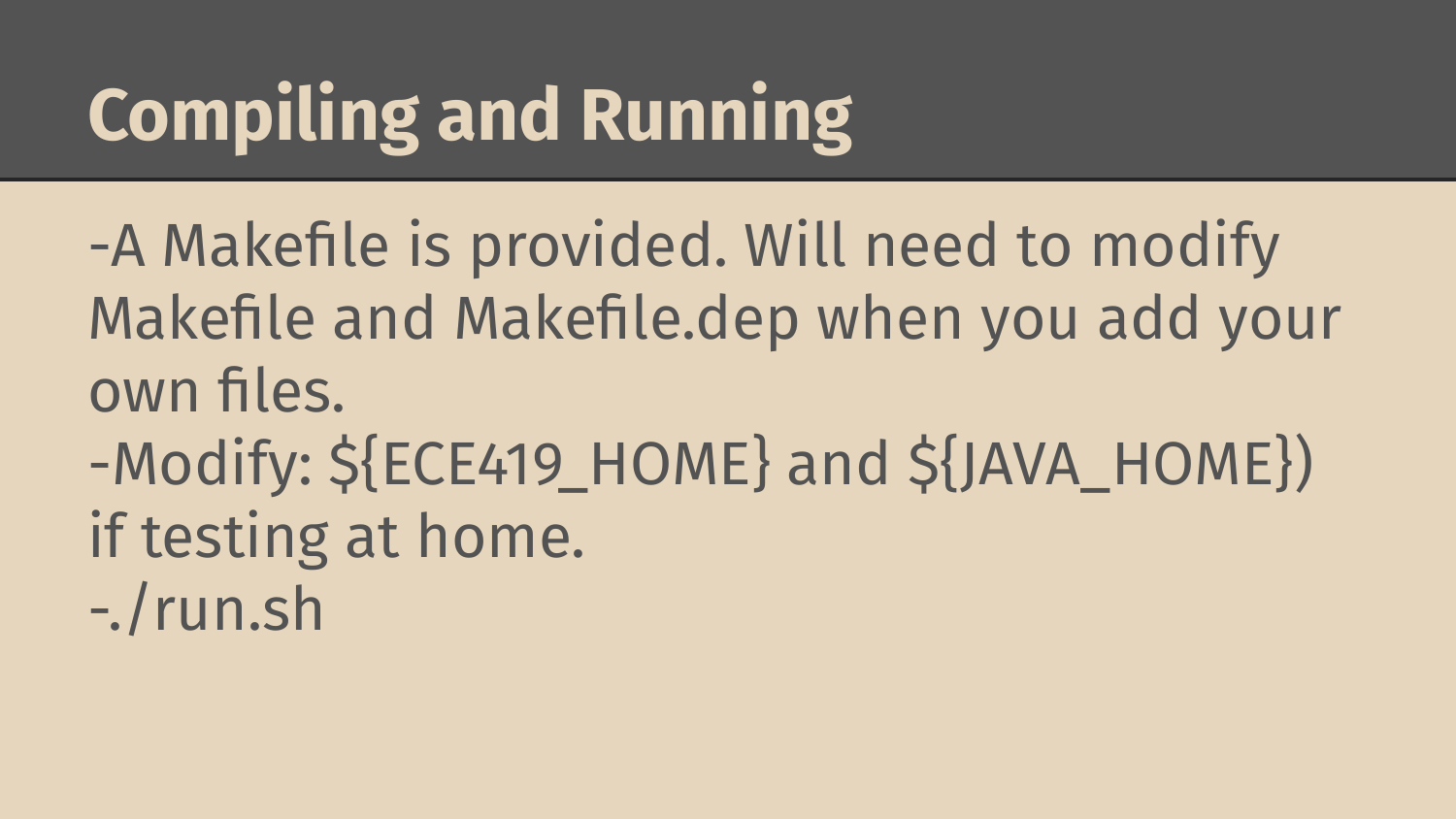

# Compiling and Running
-A Makefile is provided. Will need to modify Makefile and Makefile.dep when you add your own files.
-Modify: ${ECE419_HOME} and ${JAVA_HOME}) if testing at home.
-./run.sh